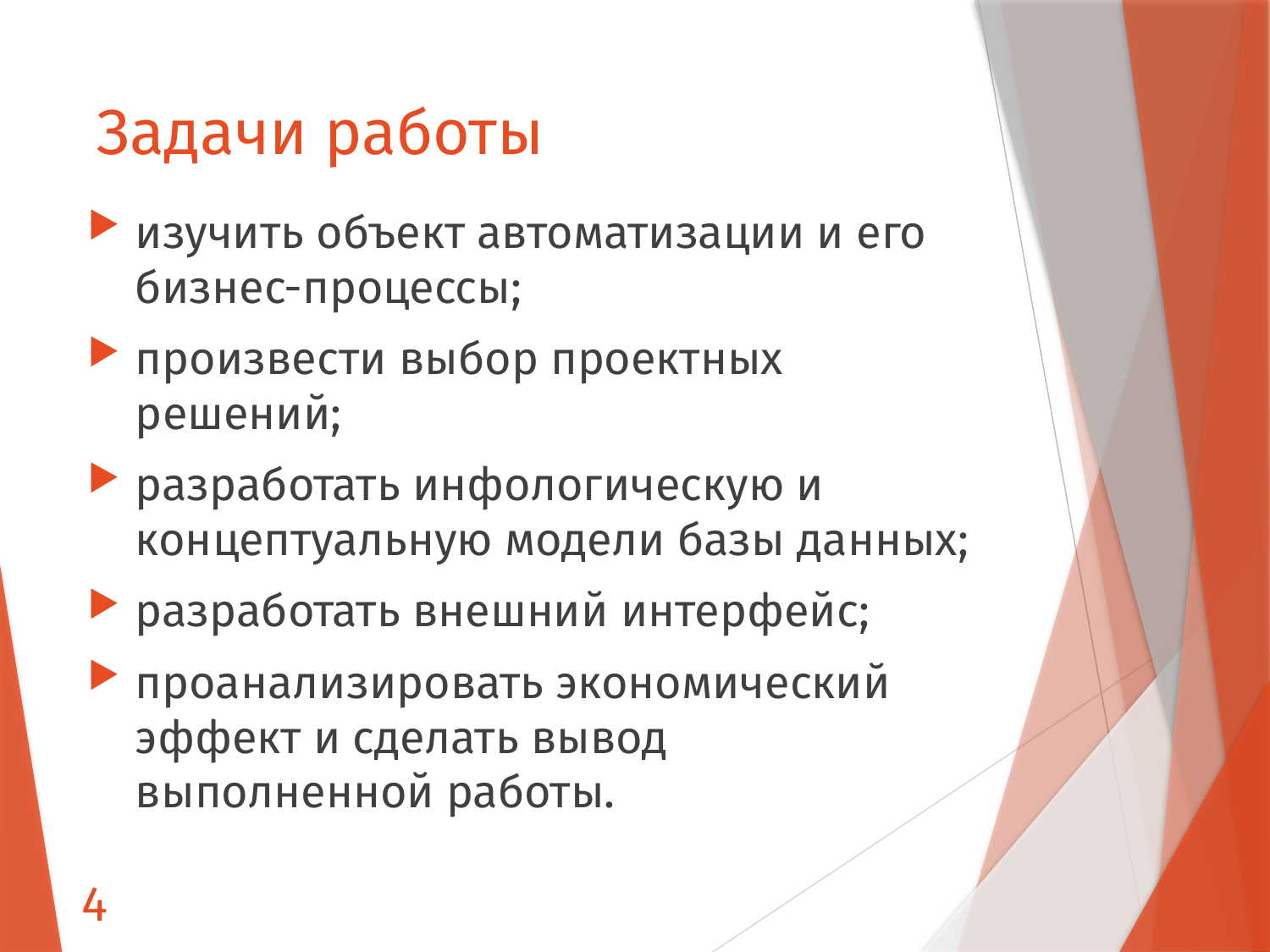

# Задачи работы
изучить объект автоматизации и его бизнес-процессы;
произвести выбор проектных решений;
разработать инфологическую и концептуальную модели базы данных;
разработать внешний интерфейс;
проанализировать экономический эффект и сделать вывод выполненной работы.

4